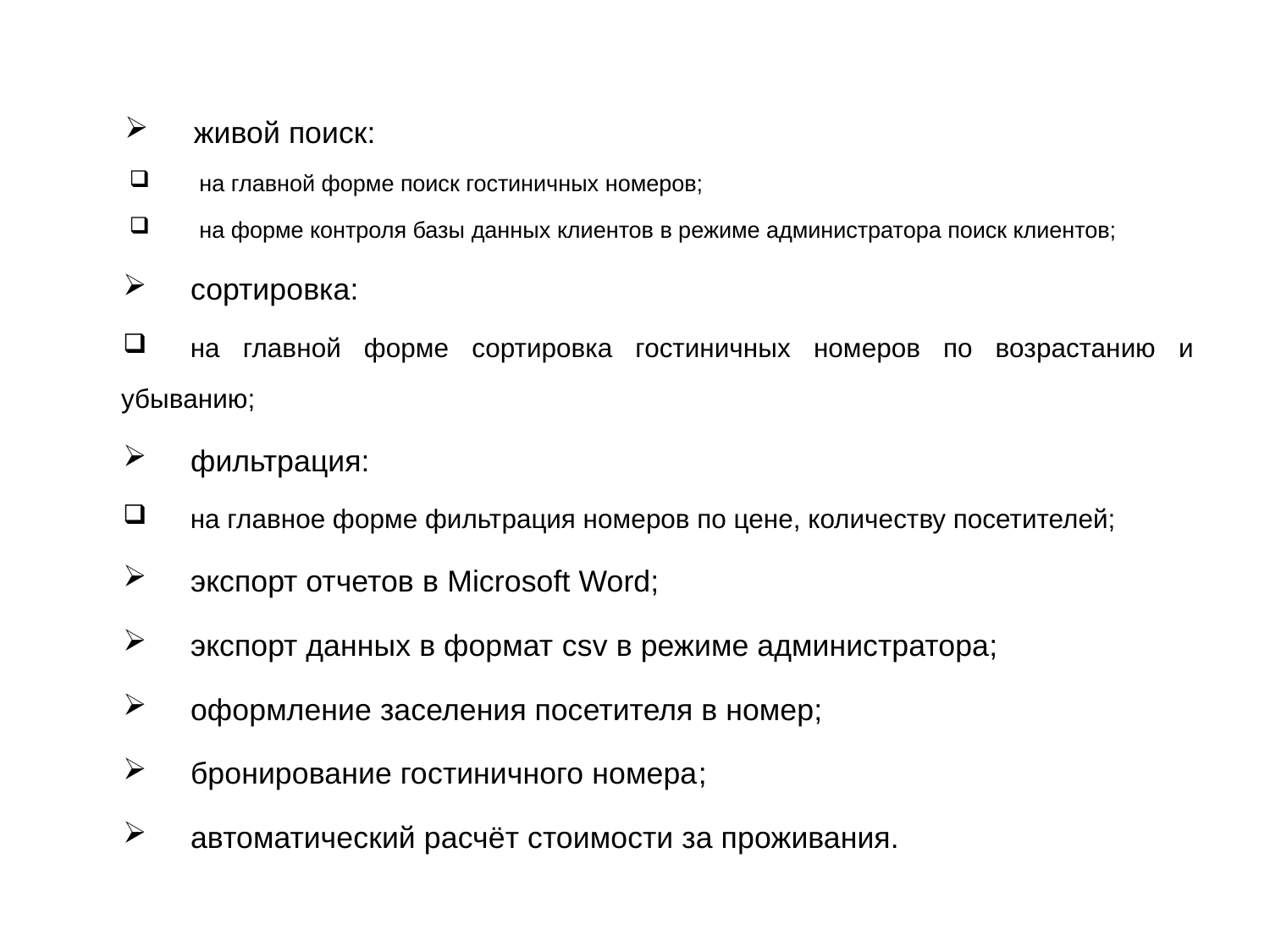

живой поиск:
на главной форме поиск гостиничных номеров;
на форме контроля базы данных клиентов в режиме администратора поиск клиентов;
сортировка:
на главной форме сортировка гостиничных номеров по возрастанию и убыванию;
фильтрация:
на главное форме фильтрация номеров по цене, количеству посетителей;
экспорт отчетов в Microsoft Word;
экспорт данных в формат csv в режиме администратора;
оформление заселения посетителя в номер;
бронирование гостиничного номера;
автоматический расчёт стоимости за проживания.